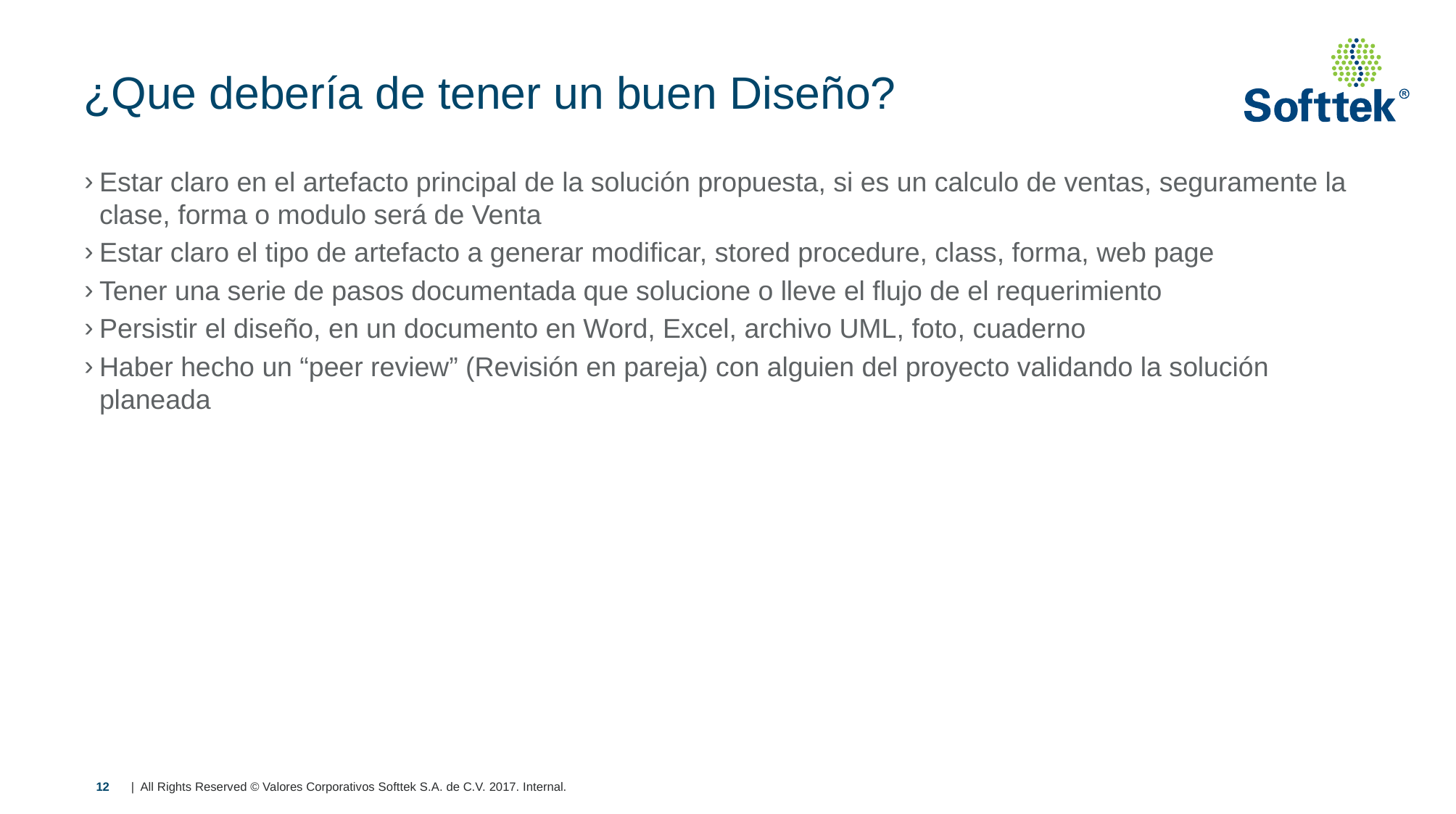

# ¿Que debería de tener un buen Diseño?
Estar claro en el artefacto principal de la solución propuesta, si es un calculo de ventas, seguramente la clase, forma o modulo será de Venta
Estar claro el tipo de artefacto a generar modificar, stored procedure, class, forma, web page
Tener una serie de pasos documentada que solucione o lleve el flujo de el requerimiento
Persistir el diseño, en un documento en Word, Excel, archivo UML, foto, cuaderno
Haber hecho un “peer review” (Revisión en pareja) con alguien del proyecto validando la solución planeada

12